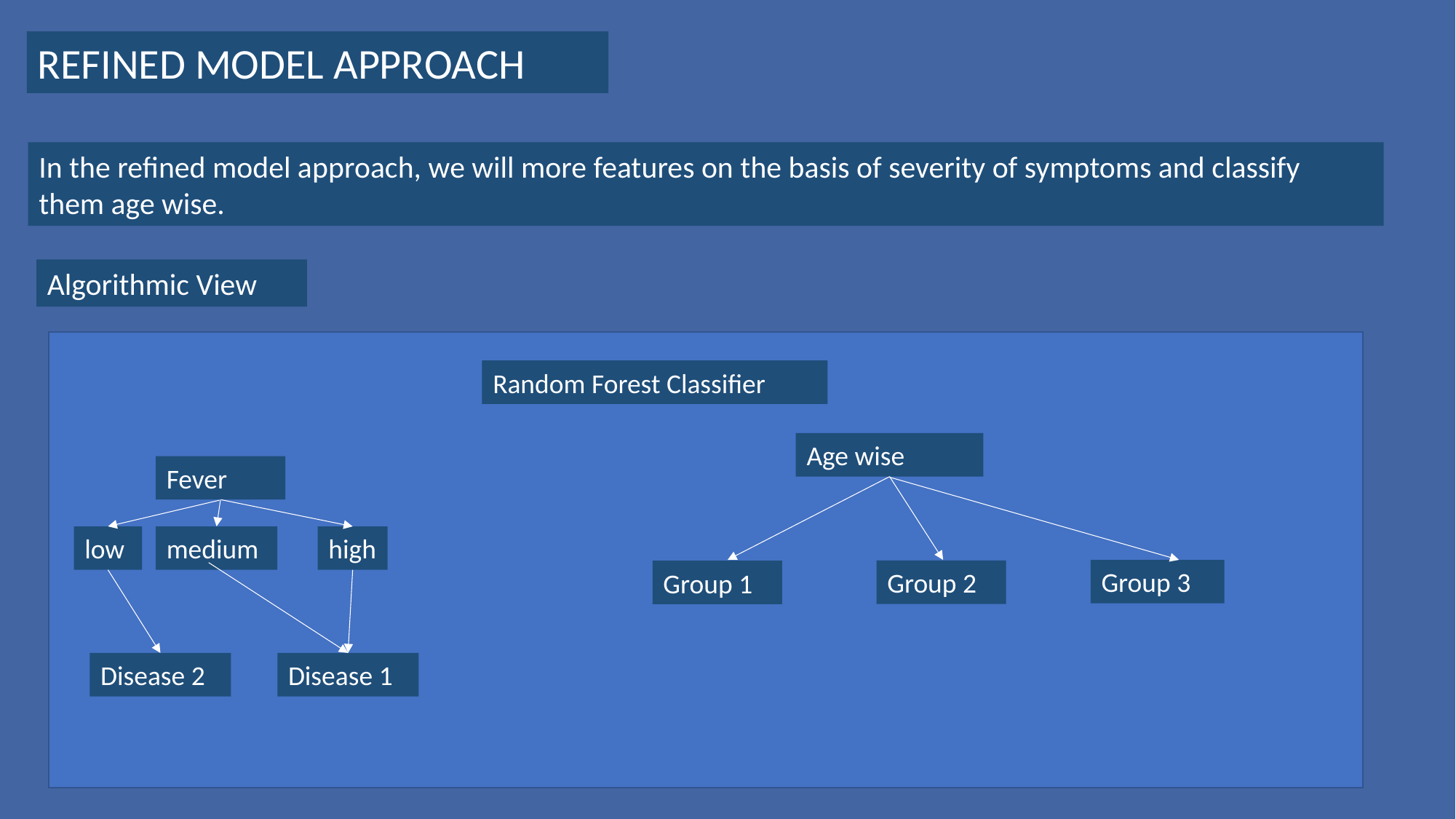

REFINED MODEL APPROACH
In the refined model approach, we will more features on the basis of severity of symptoms and classify them age wise.
Algorithmic View

Random Forest Classifier
Age wise
Fever
low
medium
high
Group 3
Group 2
Group 1
Disease 2
Disease 1